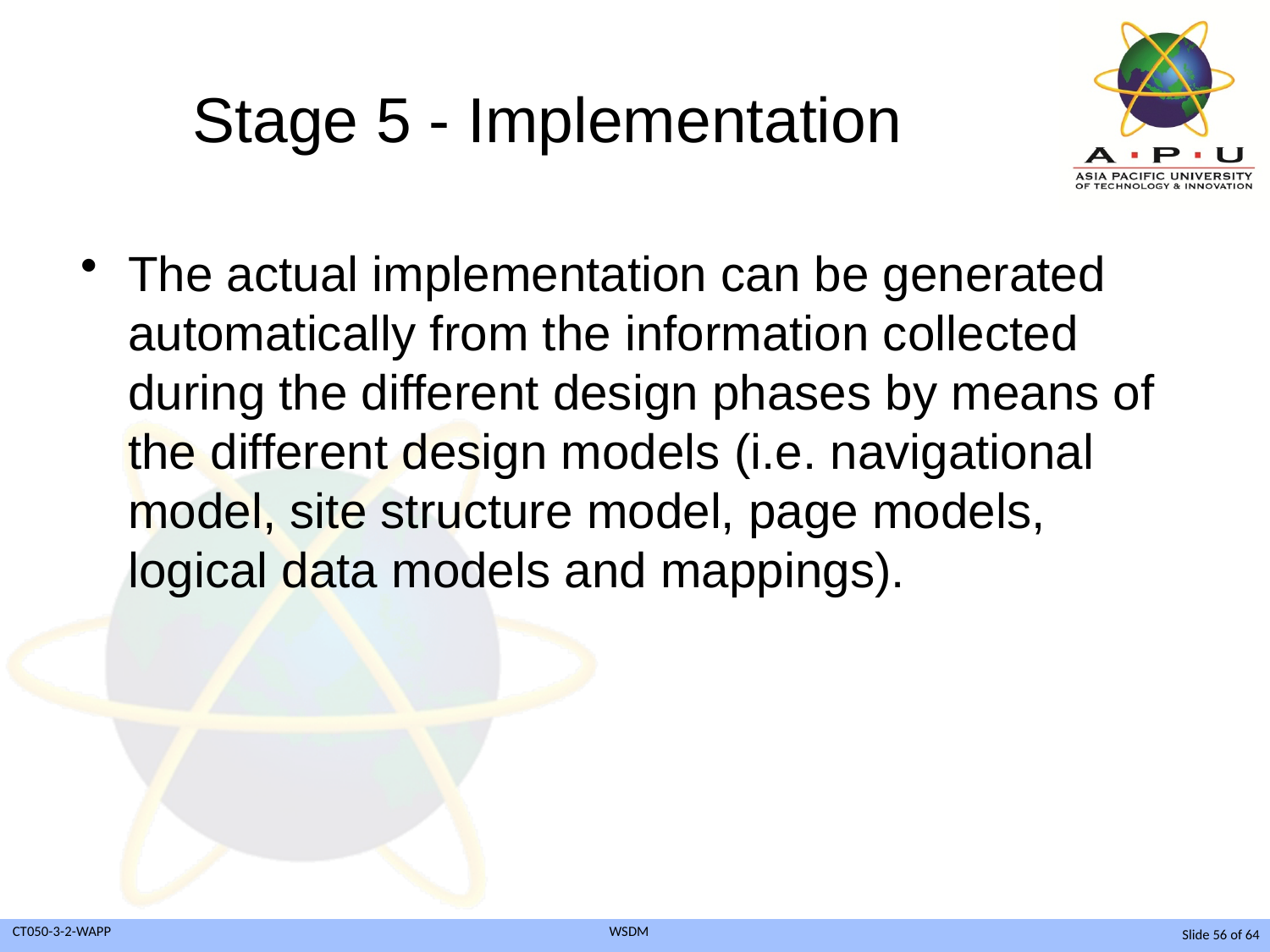

# Stage 5 - Implementation
The actual implementation can be generated automatically from the information collected during the different design phases by means of the different design models (i.e. navigational model, site structure model, page models, logical data models and mappings).